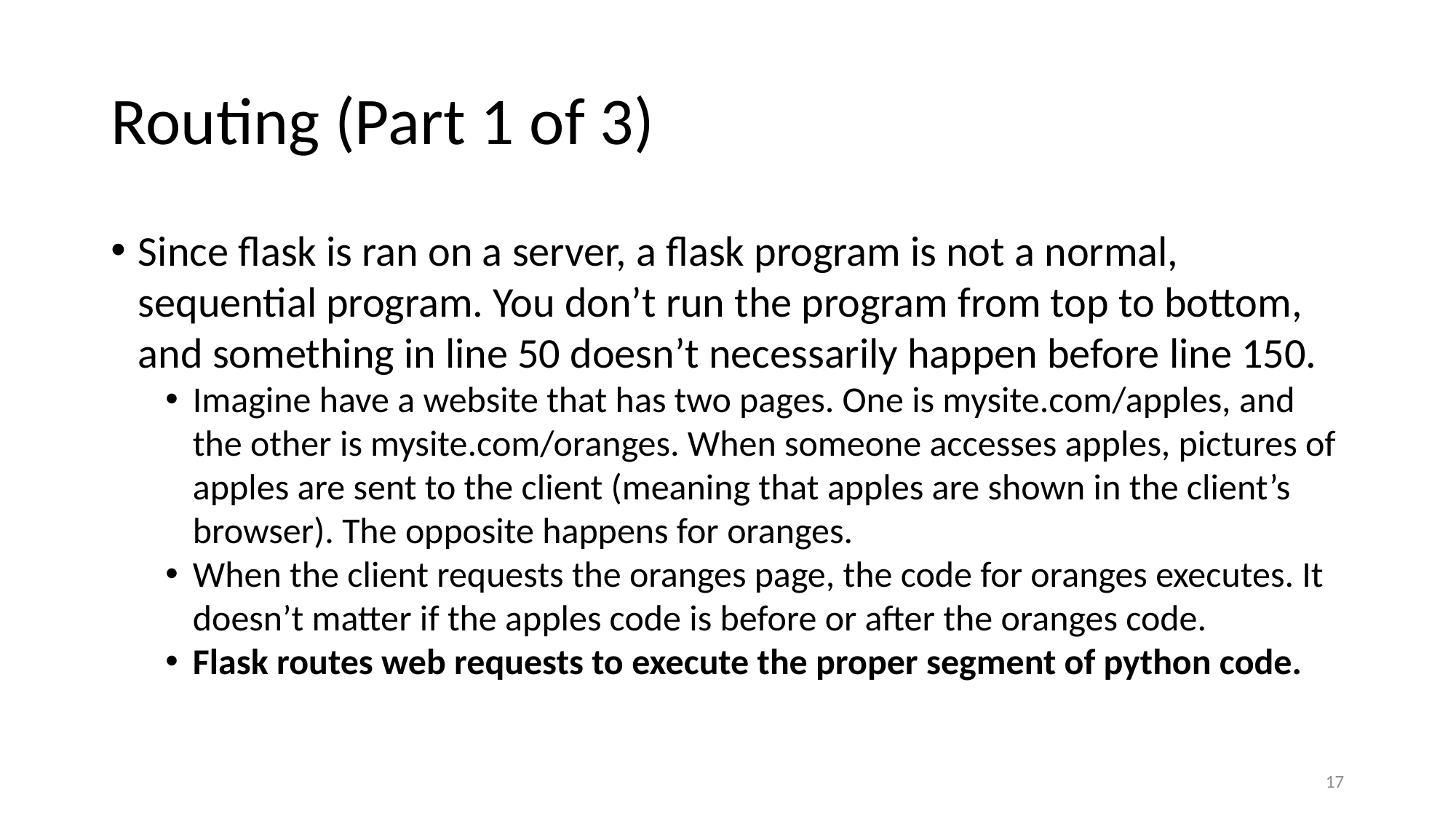

# Routing (Part 1 of 3)
Since flask is ran on a server, a flask program is not a normal, sequential program. You don’t run the program from top to bottom, and something in line 50 doesn’t necessarily happen before line 150.
Imagine have a website that has two pages. One is mysite.com/apples, and the other is mysite.com/oranges. When someone accesses apples, pictures of apples are sent to the client (meaning that apples are shown in the client’s browser). The opposite happens for oranges.
When the client requests the oranges page, the code for oranges executes. It doesn’t matter if the apples code is before or after the oranges code.
Flask routes web requests to execute the proper segment of python code.
17